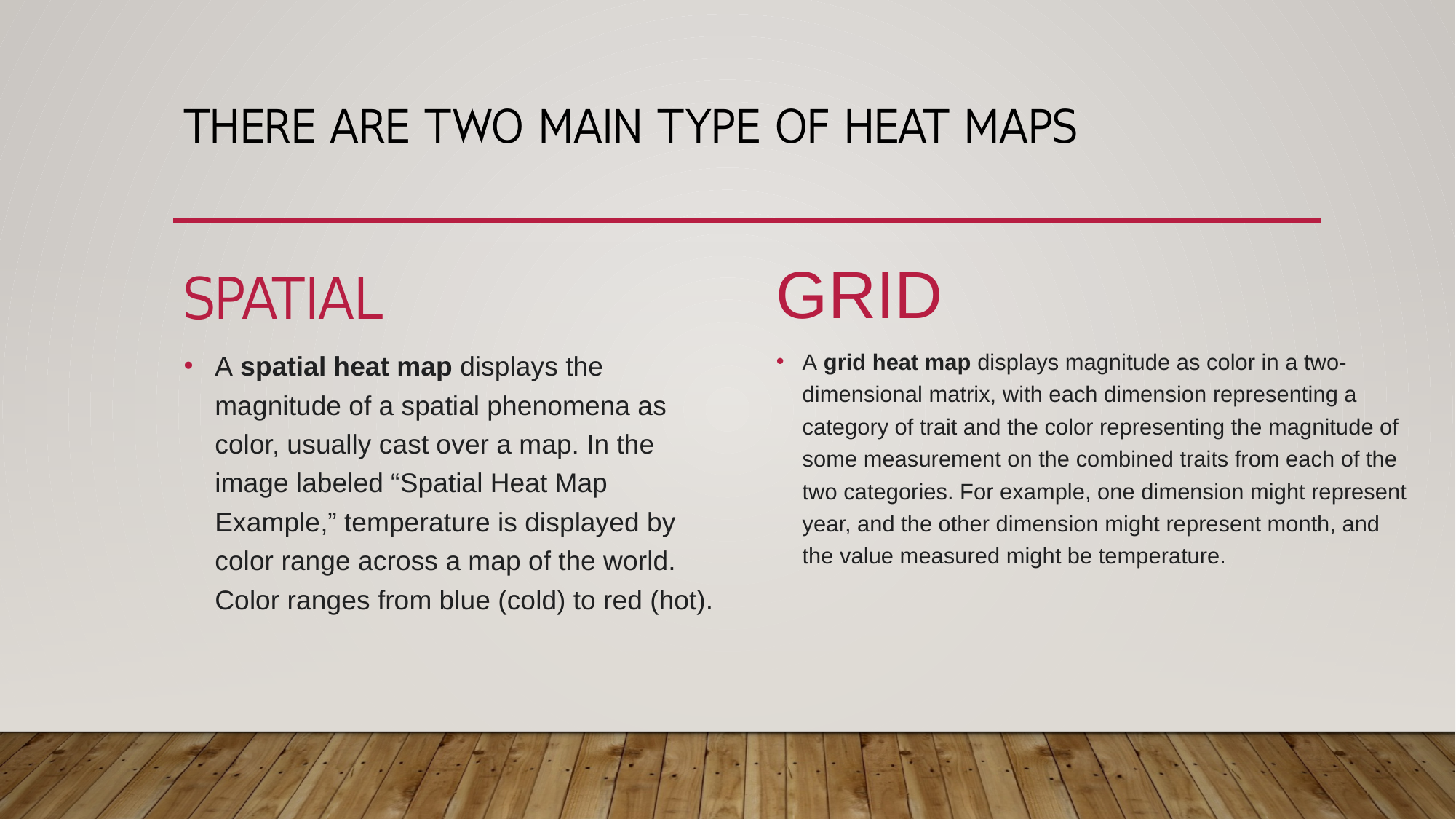

# There are two main type of heat maps
spatial
grid
A grid heat map displays magnitude as color in a two-dimensional matrix, with each dimension representing a category of trait and the color representing the magnitude of some measurement on the combined traits from each of the two categories. For example, one dimension might represent year, and the other dimension might represent month, and the value measured might be temperature.
A spatial heat map displays the magnitude of a spatial phenomena as color, usually cast over a map. In the image labeled “Spatial Heat Map Example,” temperature is displayed by color range across a map of the world. Color ranges from blue (cold) to red (hot).